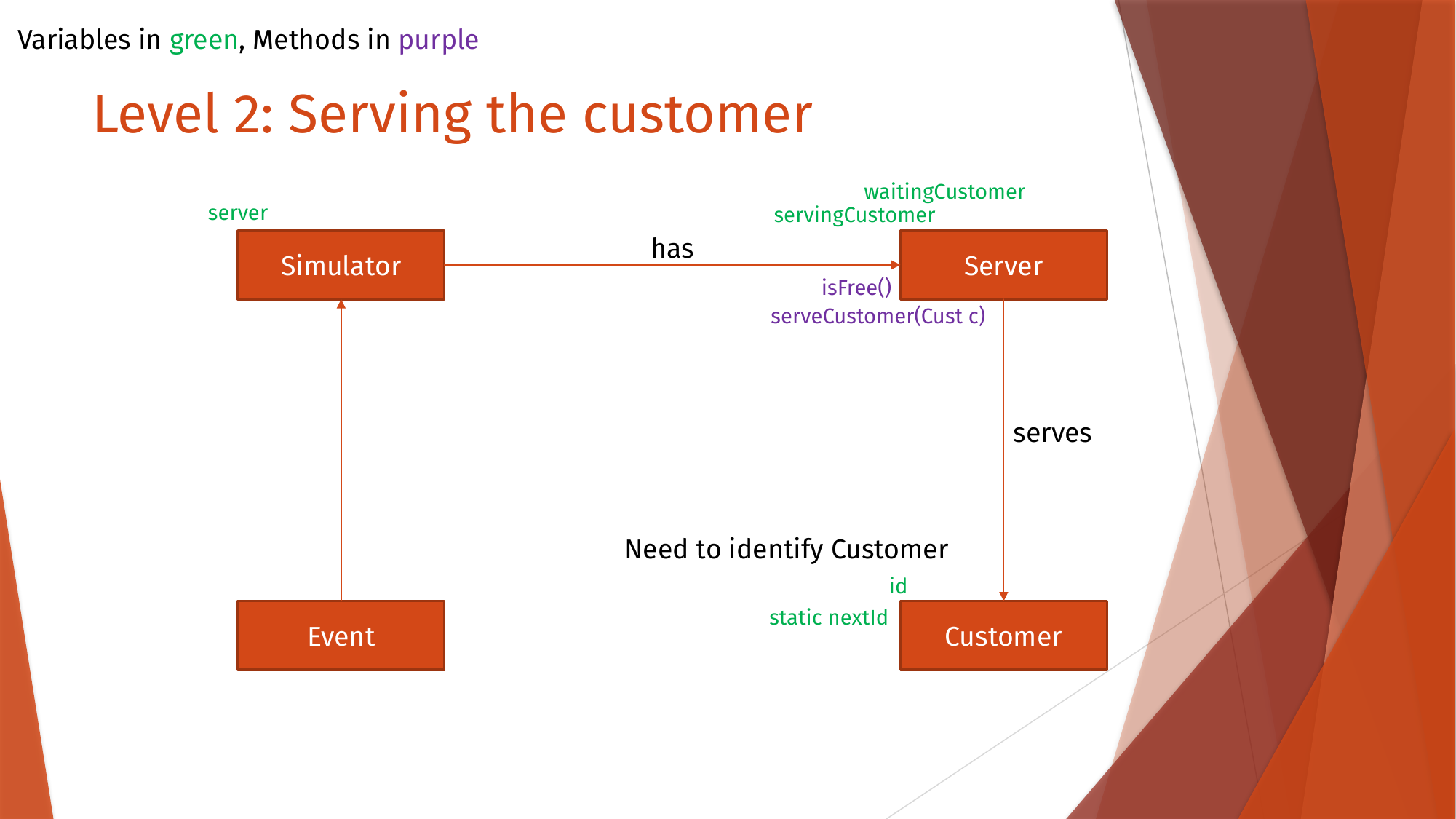

Variables in green, Methods in purple
# Level 2: Serving the customer
waitingCustomer
server
servingCustomer
has
Simulator
Server
isFree()
serveCustomer(Cust c)
serves
Need to identify Customer
id
static nextId
Event
Customer